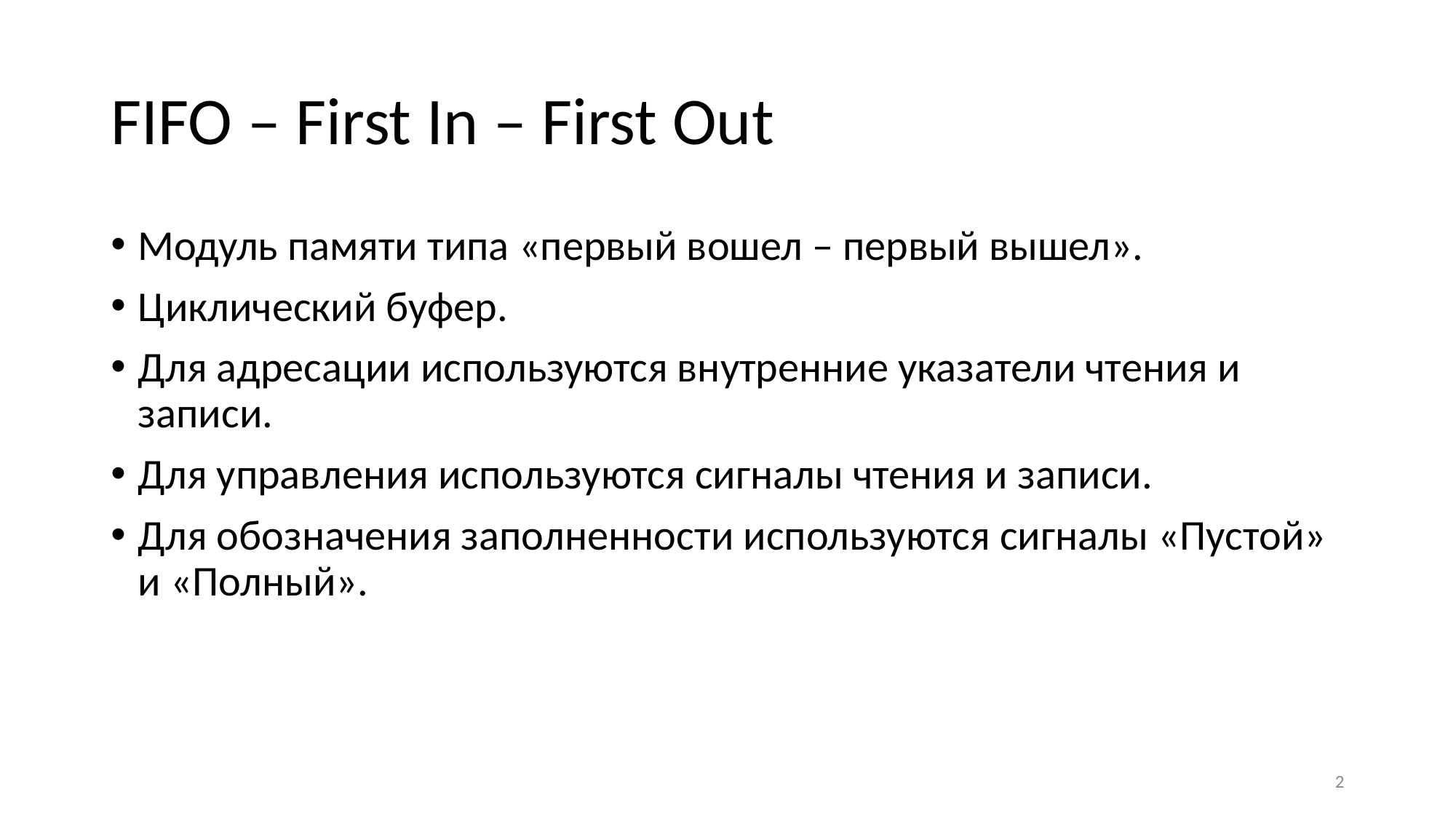

# FIFO – First In – First Out
Модуль памяти типа «первый вошел – первый вышел».
Циклический буфер.
Для адресации используются внутренние указатели чтения и записи.
Для управления используются сигналы чтения и записи.
Для обозначения заполненности используются сигналы «Пустой» и «Полный».
2